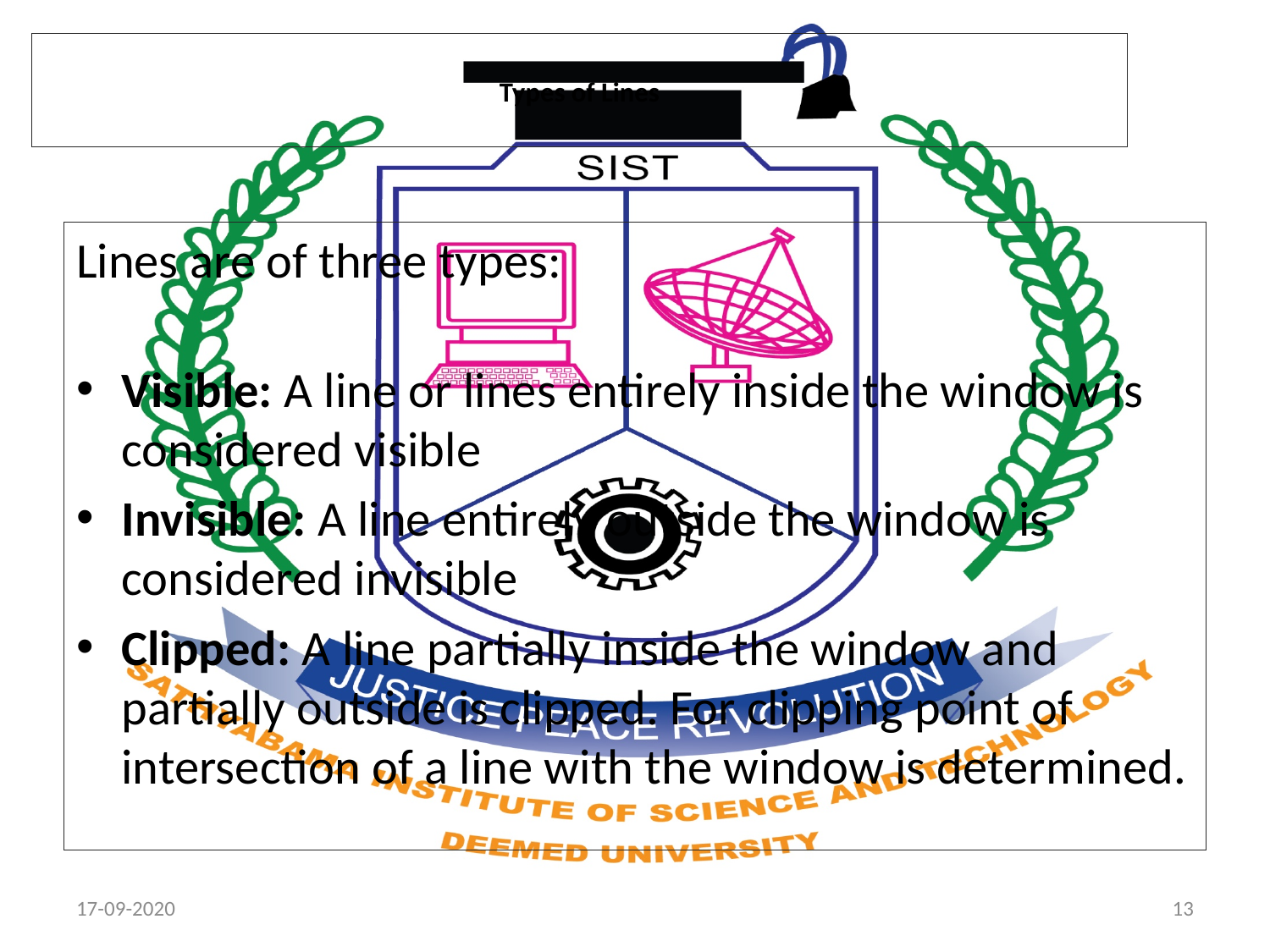

# Types of Lines
Lines are of three types:
Visible: A line or lines entirely inside the window is considered visible
Invisible: A line entirely outside the window is considered invisible
Clipped: A line partially inside the window and partially outside is clipped. For clipping point of intersection of a line with the window is determined.

17-09-2020
13